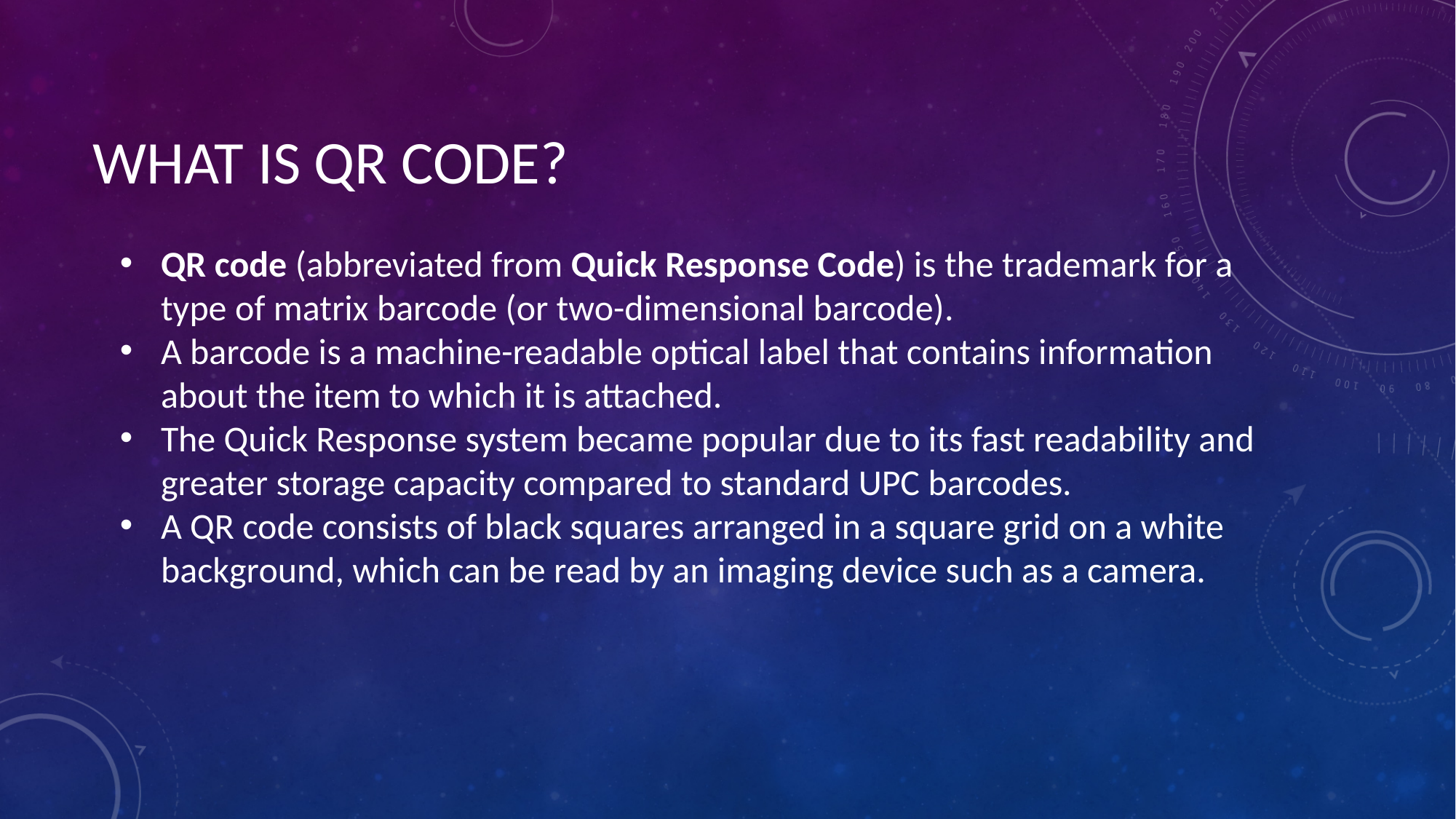

# What is QR Code?
QR code (abbreviated from Quick Response Code) is the trademark for a type of matrix barcode (or two-dimensional barcode).
A barcode is a machine-readable optical label that contains information about the item to which it is attached.
The Quick Response system became popular due to its fast readability and greater storage capacity compared to standard UPC barcodes.
A QR code consists of black squares arranged in a square grid on a white background, which can be read by an imaging device such as a camera.